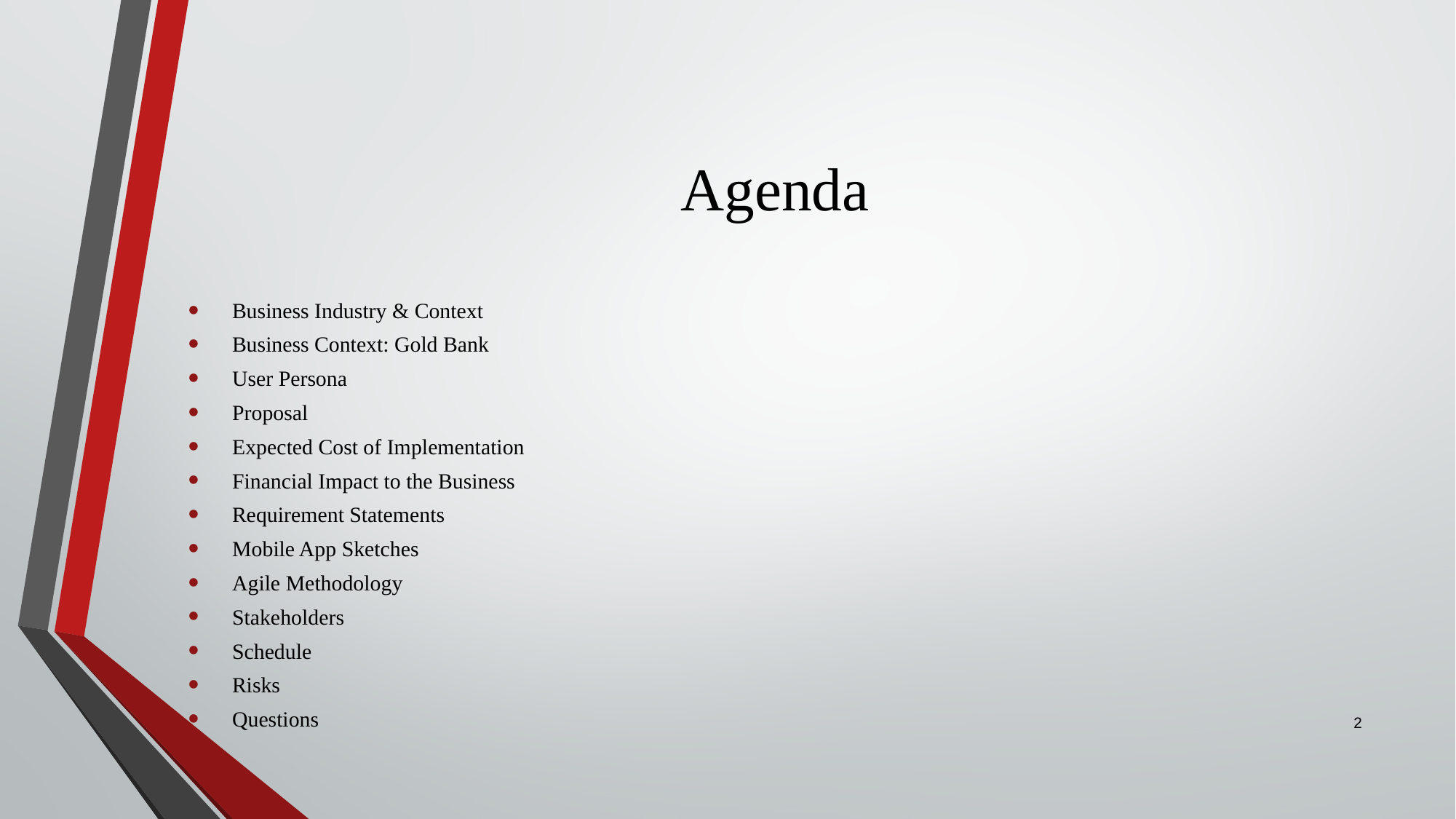

# Agenda
Business Industry & Context
Business Context: Gold Bank
User Persona
Proposal
Expected Cost of Implementation
Financial Impact to the Business
Requirement Statements
Mobile App Sketches
Agile Methodology
Stakeholders
Schedule
Risks
Questions

2